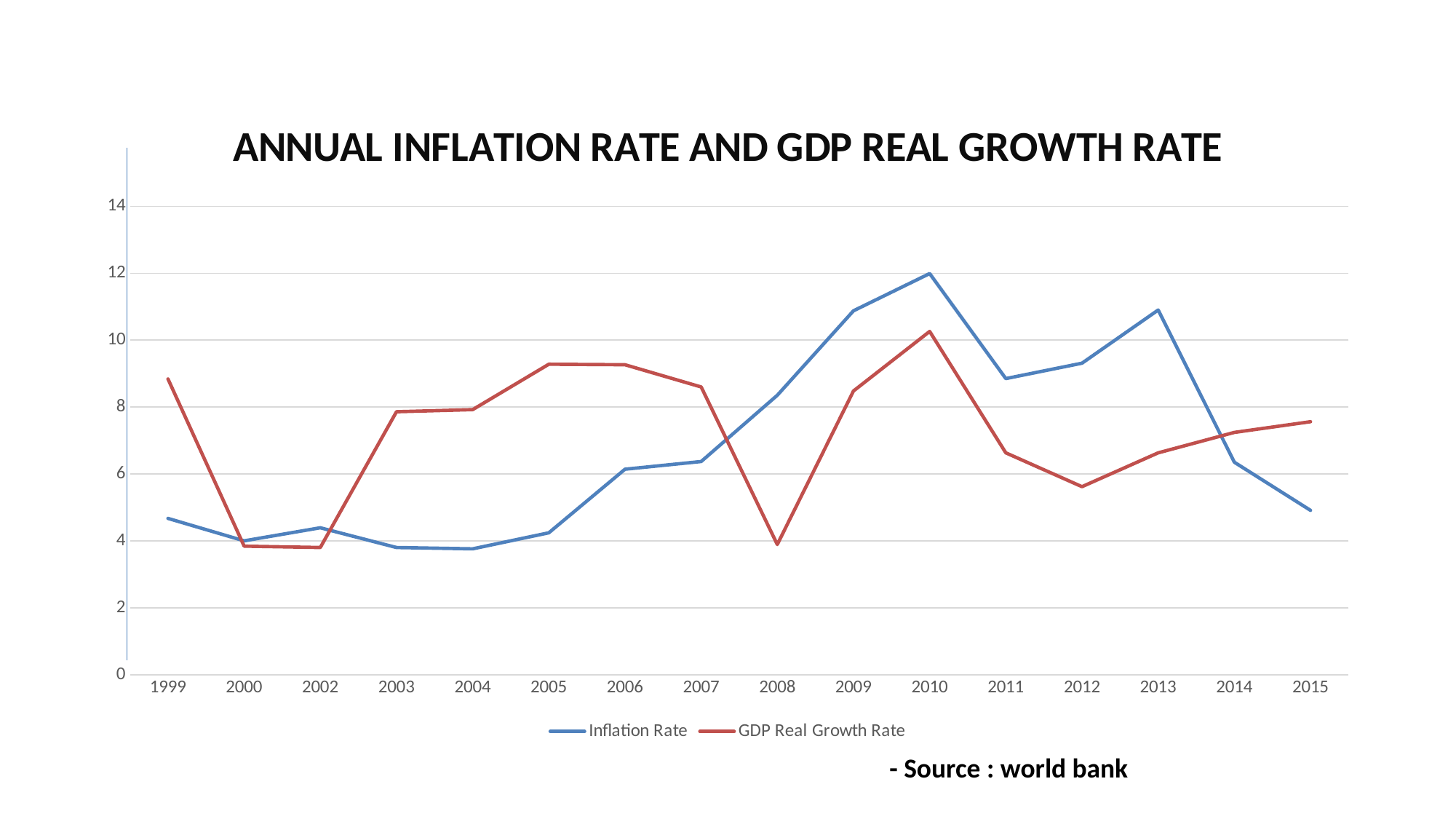

### Chart: ANNUAL INFLATION RATE AND GDP REAL GROWTH RATE

| Category | Inflation Rate | GDP Real Growth Rate |
|---|---|---|
| 1999 | 4.67 | 8.84 |
| 2000 | 4.0 | 3.84 |
| 2002 | 4.39 | 3.8 |
| 2003 | 3.8 | 7.86 |
| 2004 | 3.76 | 7.923 |
| 2005 | 4.24 | 9.28 |
| 2006 | 6.14 | 9.264 |
| 2007 | 6.37 | 8.6 |
| 2008 | 8.352 | 3.89 |
| 2009 | 10.877 | 8.48 |
| 2010 | 11.99 | 10.26 |
| 2011 | 8.85 | 6.63 |
| 2012 | 9.31 | 5.619 |
| 2013 | 10.9 | 6.63 |
| 2014 | 6.35 | 7.24 |
| 2015 | 4.91 | 7.56 |
- Source : world bank